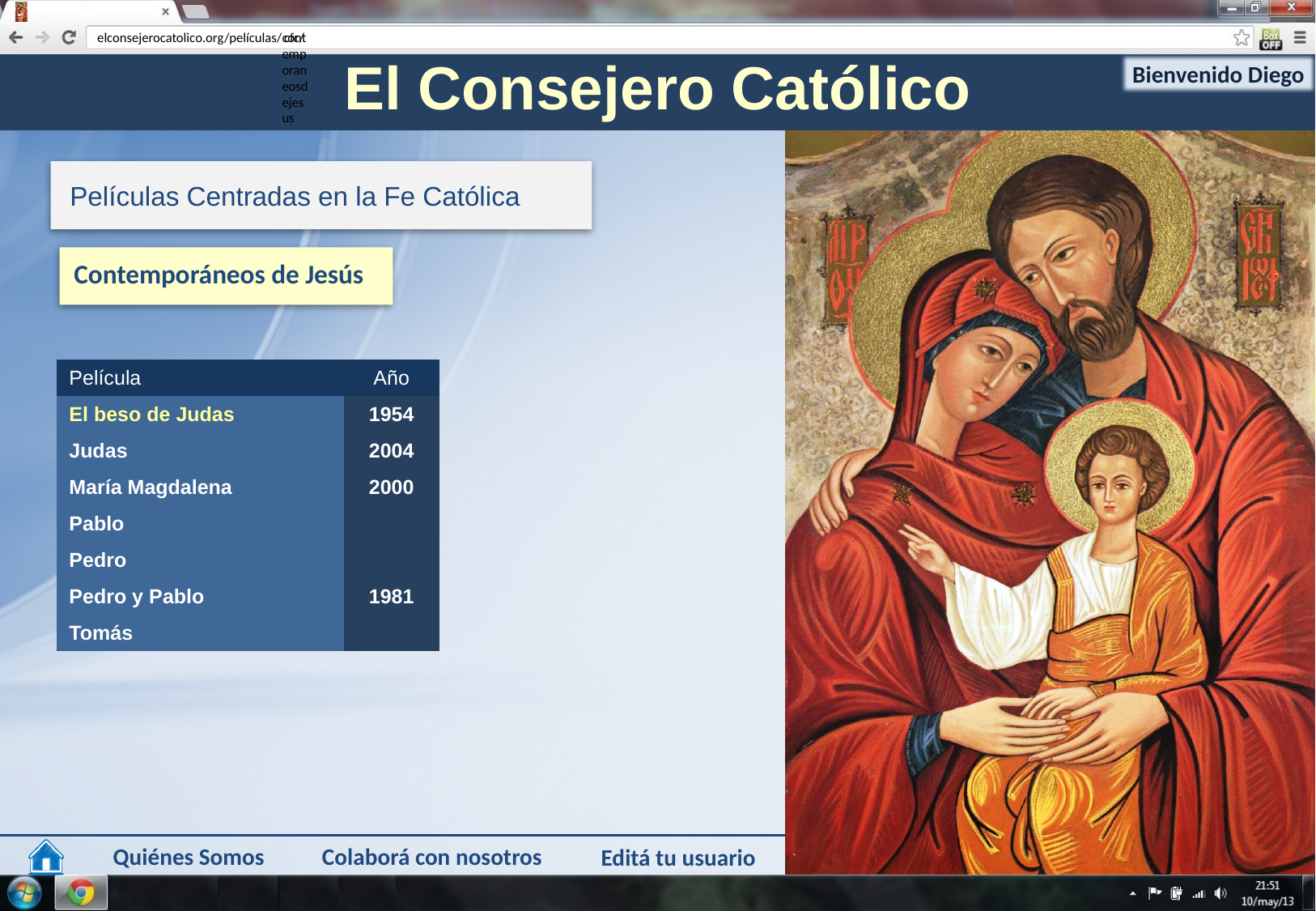

contemporaneosdejesus
cfc/
Películas Centradas en la Fe Católica

Contemporáneos de Jesús
| Película | Año |
| --- | --- |
| El beso de Judas | 1954 |
| Judas | 2004 |
| María Magdalena | 2000 |
| Pablo |  |
| Pedro |  |
| Pedro y Pablo | 1981 |
| Tomás |  |